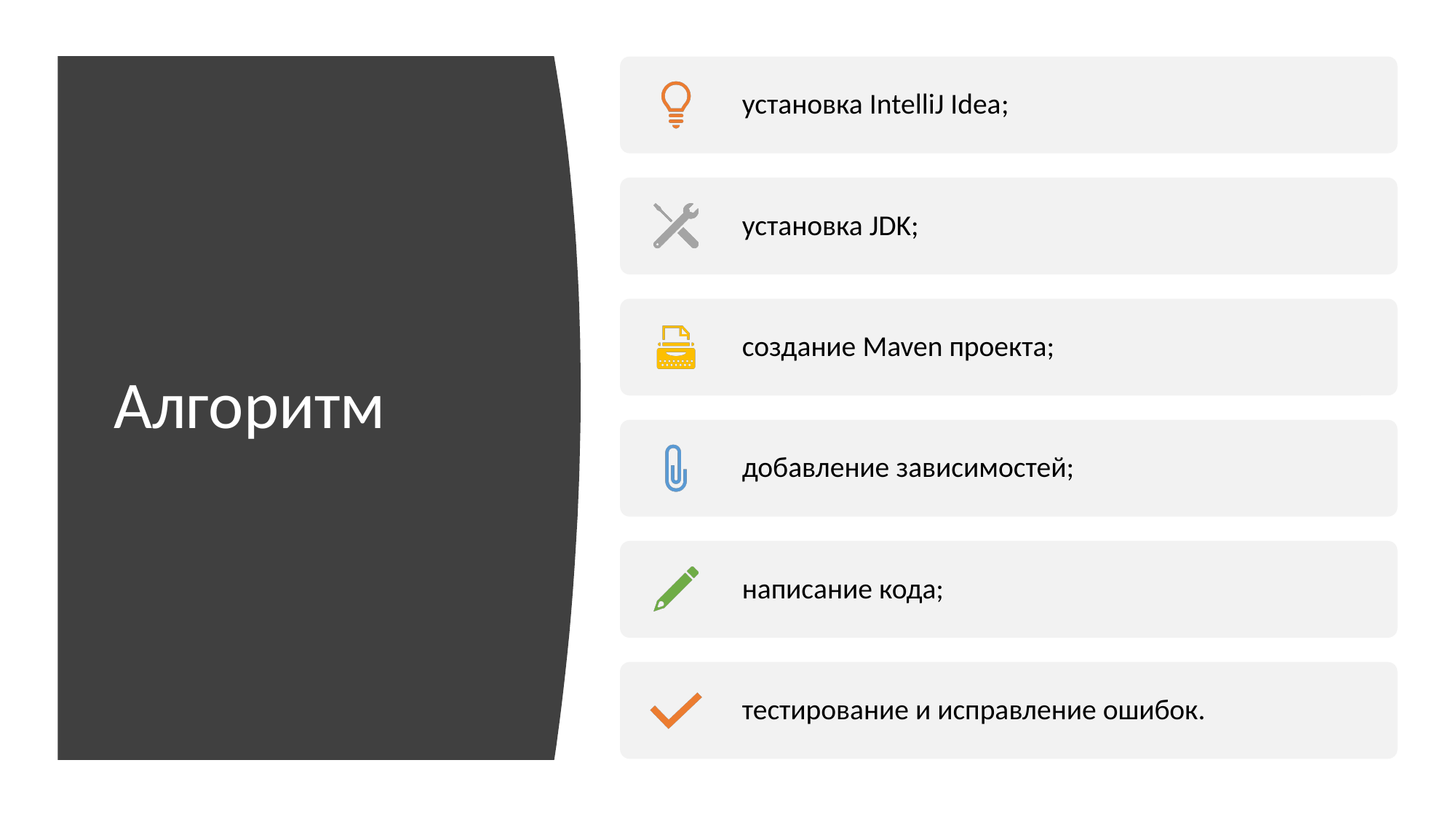

установка IntelliJ Idea;
установка JDK;
создание Maven проекта;
добавление зависимостей;
написание кода;
тестирование и исправление ошибок.

# Алгоритм